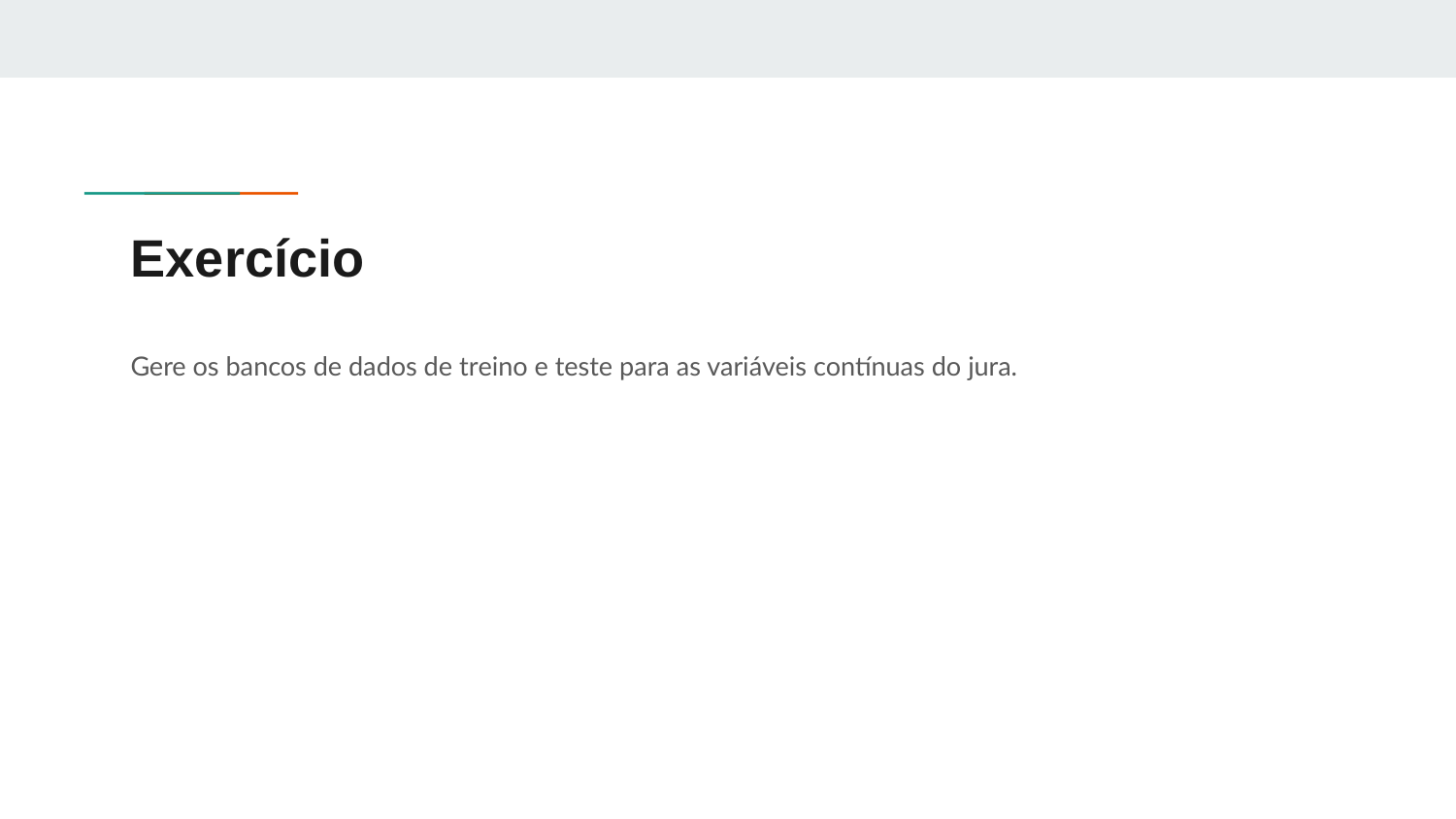

# Exercício
Gere os bancos de dados de treino e teste para as variáveis contínuas do jura.